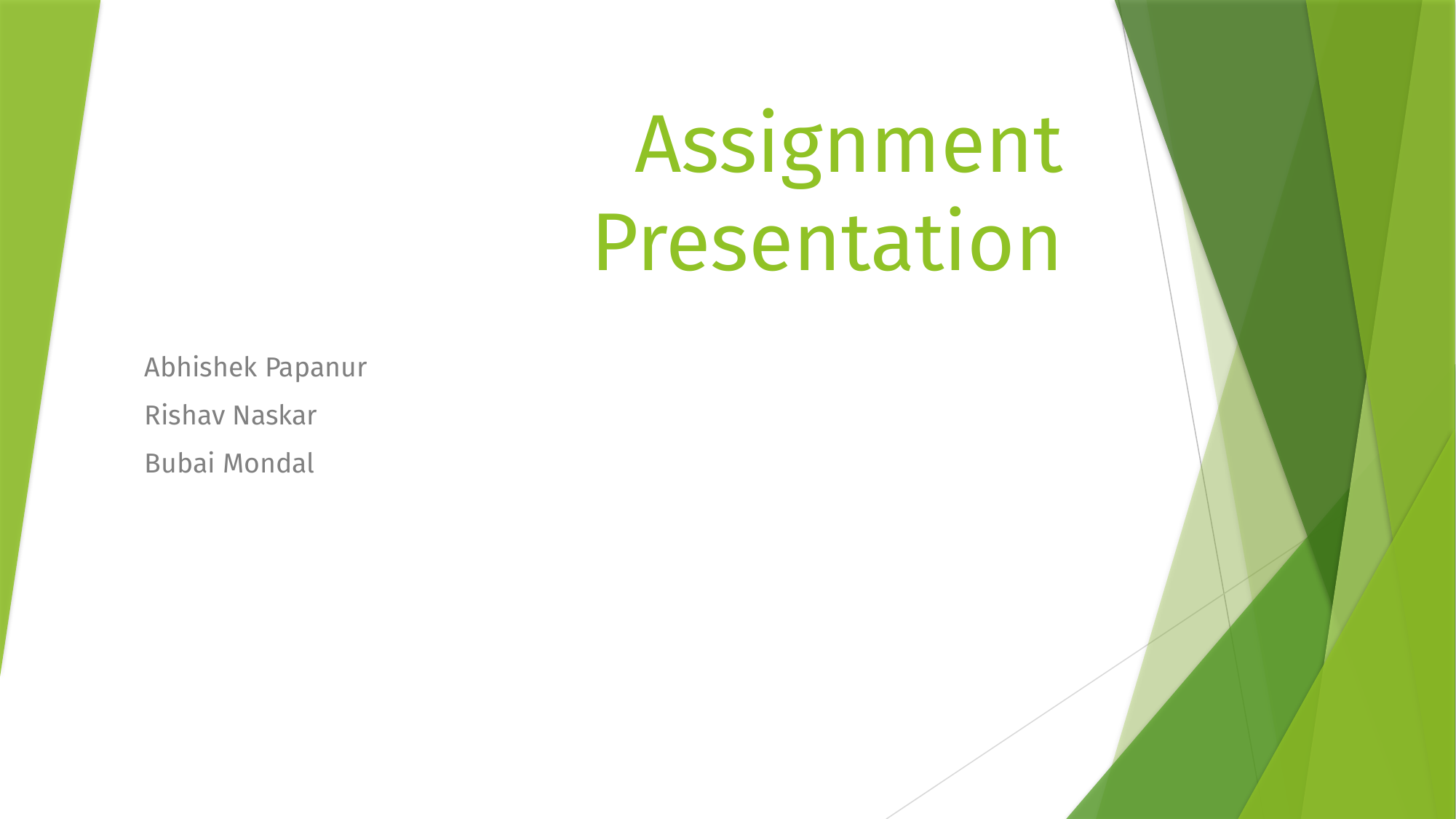

# Assignment Presentation
Abhishek Papanur
Rishav Naskar
Bubai Mondal